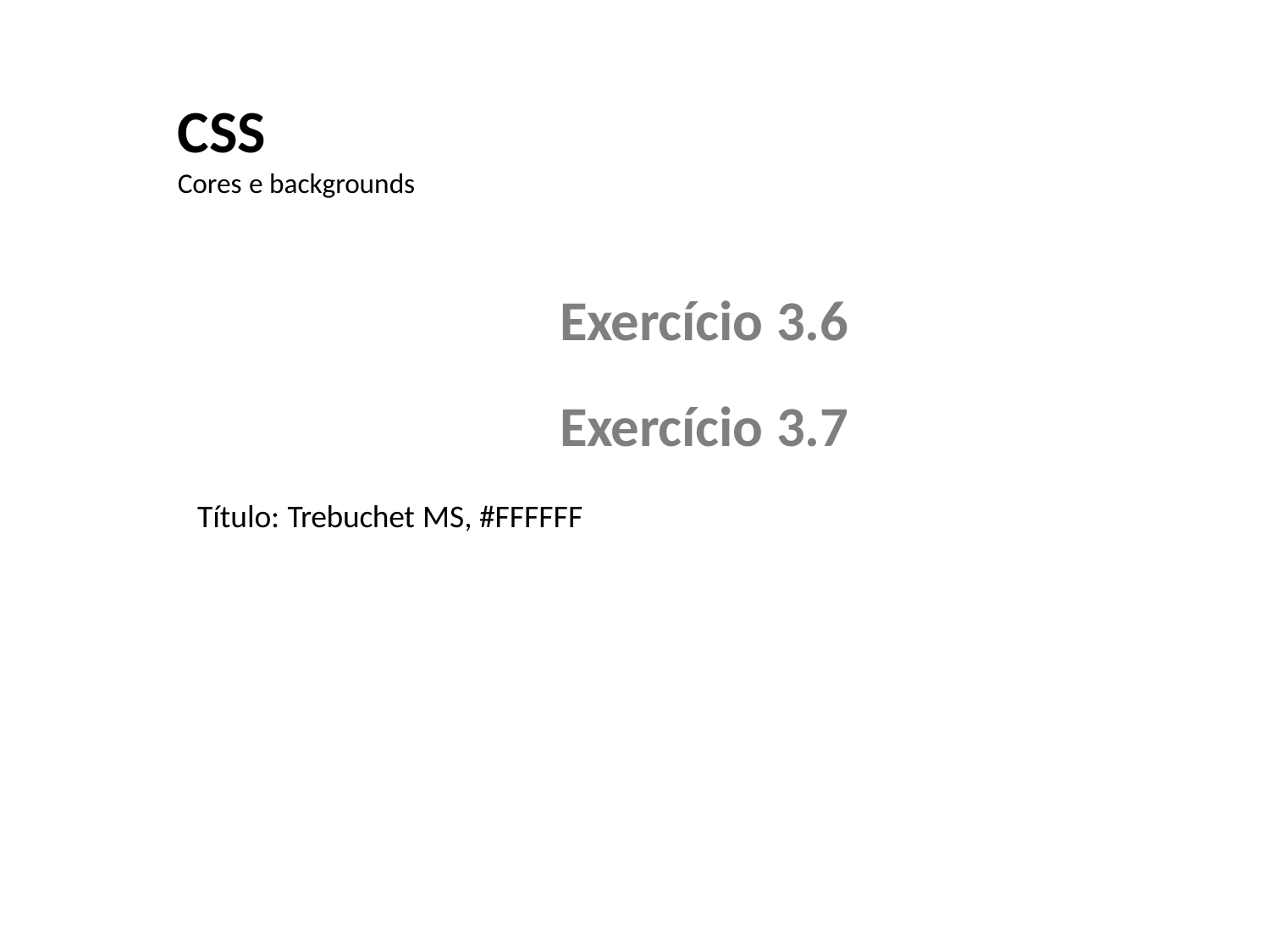

CSS
Cores e backgrounds
Exercício 3.6
Exercício 3.7
Título: Trebuchet MS, #FFFFFF